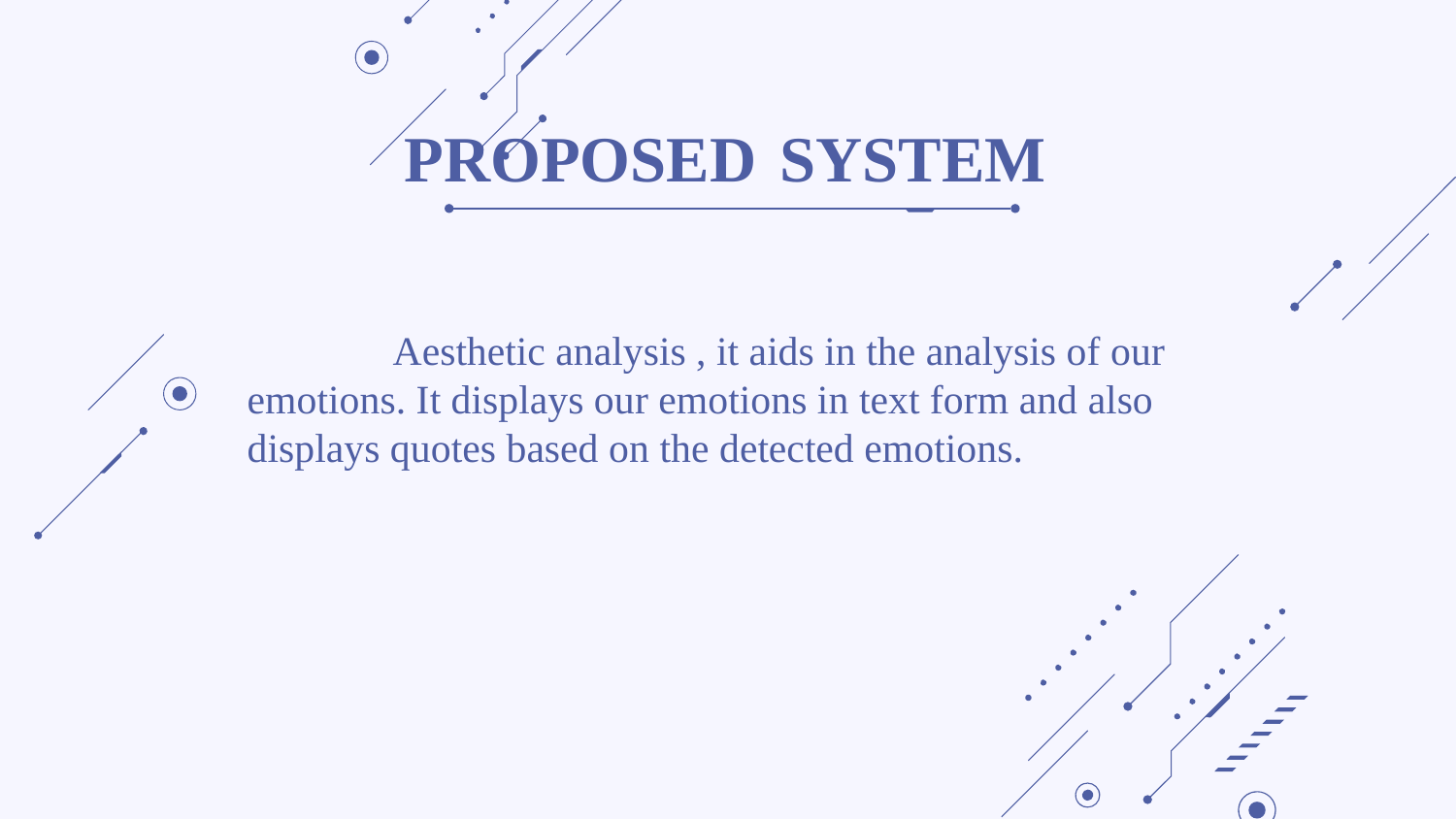

PROPOSED SYSTEM

	Aesthetic analysis , it aids in the analysis of our emotions. It displays our emotions in text form and also displays quotes based on the detected emotions.